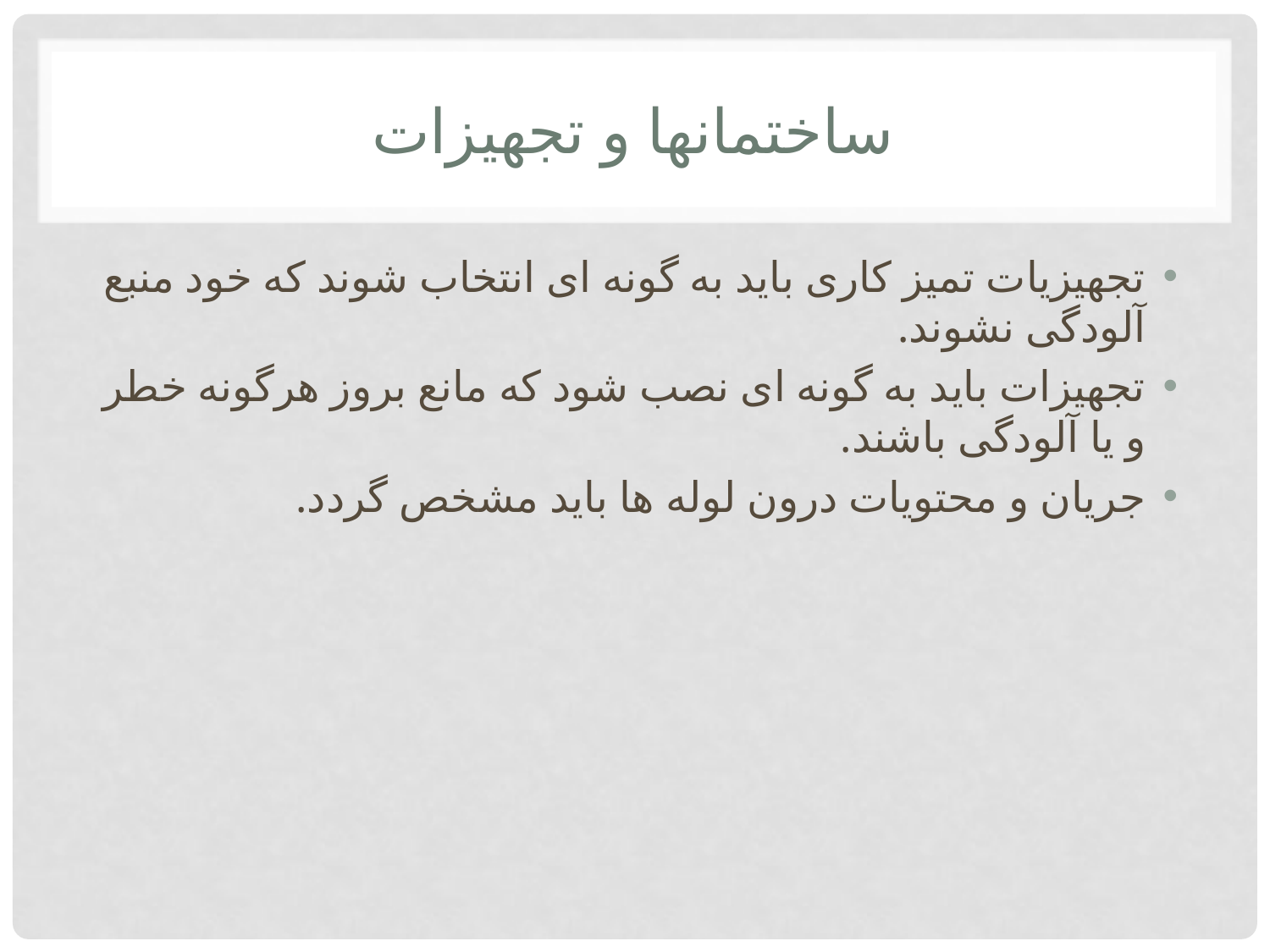

# ساختمانها و تجهیزات
تجهیزیات تمیز کاری باید به گونه ای انتخاب شوند که خود منبع آلودگی نشوند.
تجهیزات باید به گونه ای نصب شود که مانع بروز هرگونه خطر و یا آلودگی باشند.
جریان و محتویات درون لوله ها باید مشخص گردد.